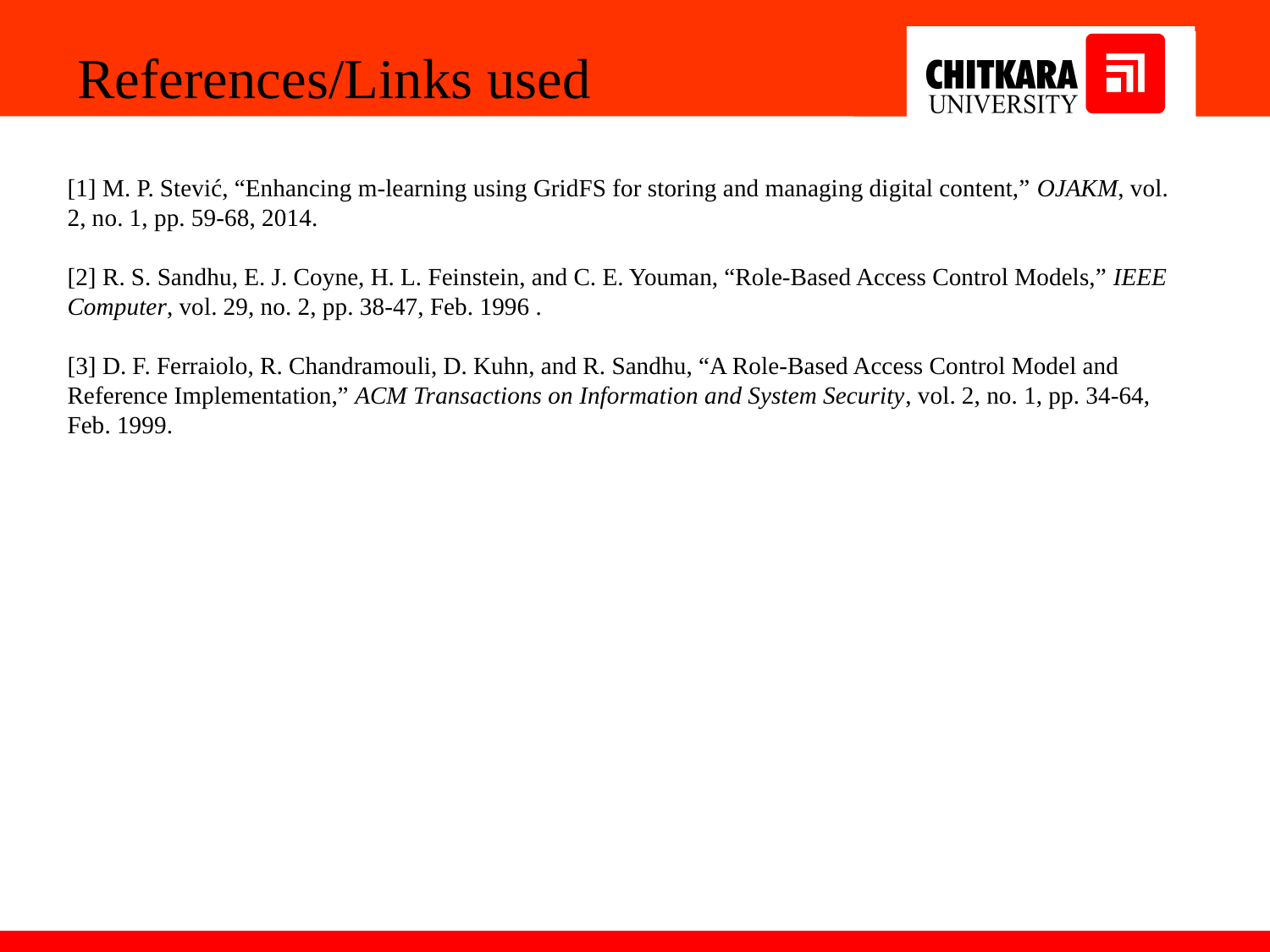

References/Links used
[1] M. P. Stević, “Enhancing m-learning using GridFS for storing and managing digital content,” OJAKM, vol. 2, no. 1, pp. 59-68, 2014.

[2] R. S. Sandhu, E. J. Coyne, H. L. Feinstein, and C. E. Youman, “Role-Based Access Control Models,” IEEE Computer, vol. 29, no. 2, pp. 38-47, Feb. 1996 .

[3] D. F. Ferraiolo, R. Chandramouli, D. Kuhn, and R. Sandhu, “A Role-Based Access Control Model and Reference Implementation,” ACM Transactions on Information and System Security, vol. 2, no. 1, pp. 34-64, Feb. 1999.